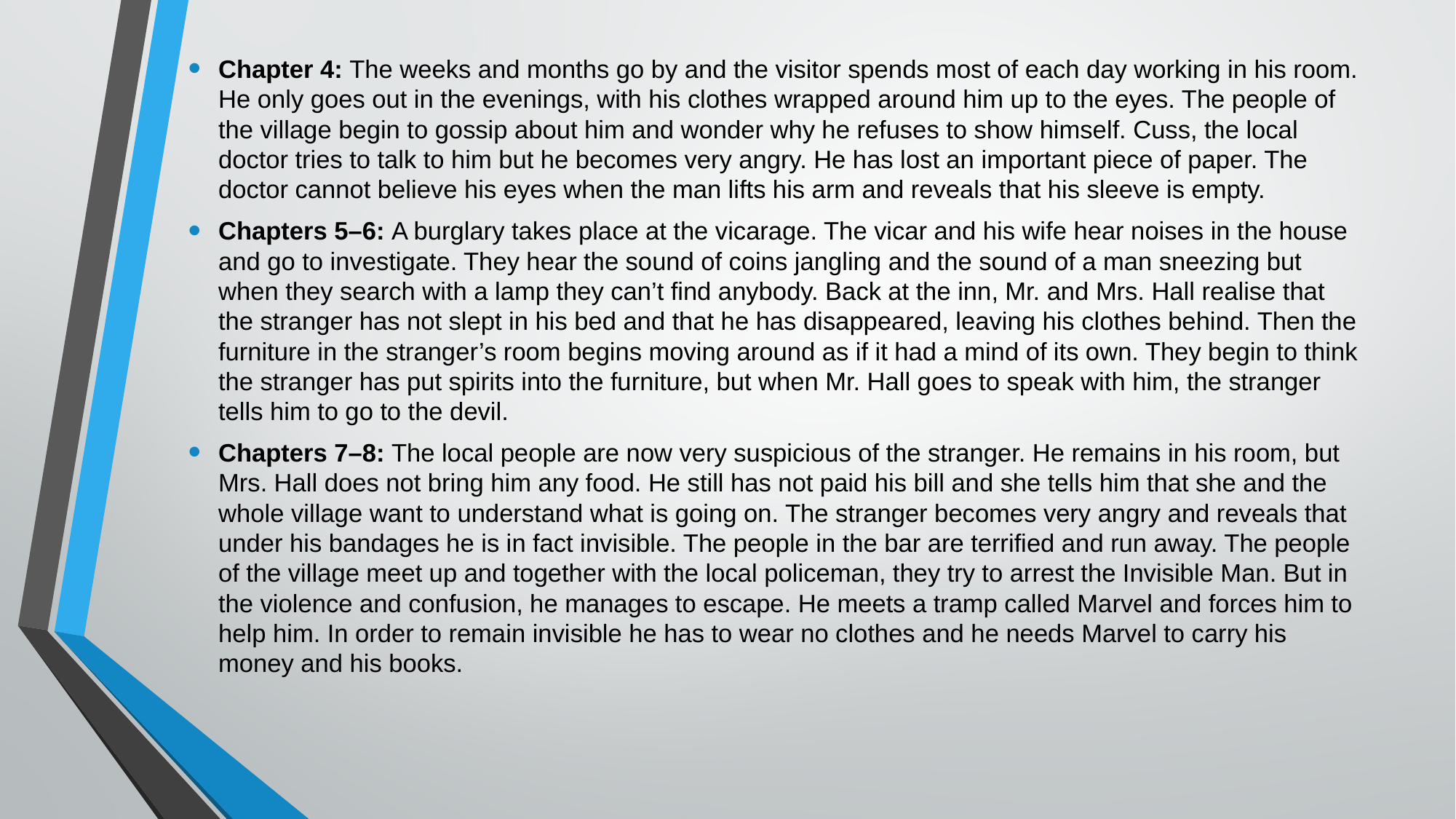

Chapter 4: The weeks and months go by and the visitor spends most of each day working in his room. He only goes out in the evenings, with his clothes wrapped around him up to the eyes. The people of the village begin to gossip about him and wonder why he refuses to show himself. Cuss, the local doctor tries to talk to him but he becomes very angry. He has lost an important piece of paper. The doctor cannot believe his eyes when the man lifts his arm and reveals that his sleeve is empty.
Chapters 5–6: A burglary takes place at the vicarage. The vicar and his wife hear noises in the house and go to investigate. They hear the sound of coins jangling and the sound of a man sneezing but when they search with a lamp they can’t find anybody. Back at the inn, Mr. and Mrs. Hall realise that the stranger has not slept in his bed and that he has disappeared, leaving his clothes behind. Then the furniture in the stranger’s room begins moving around as if it had a mind of its own. They begin to think the stranger has put spirits into the furniture, but when Mr. Hall goes to speak with him, the stranger tells him to go to the devil.
Chapters 7–8: The local people are now very suspicious of the stranger. He remains in his room, but Mrs. Hall does not bring him any food. He still has not paid his bill and she tells him that she and the whole village want to understand what is going on. The stranger becomes very angry and reveals that under his bandages he is in fact invisible. The people in the bar are terrified and run away. The people of the village meet up and together with the local policeman, they try to arrest the Invisible Man. But in the violence and confusion, he manages to escape. He meets a tramp called Marvel and forces him to help him. In order to remain invisible he has to wear no clothes and he needs Marvel to carry his money and his books.